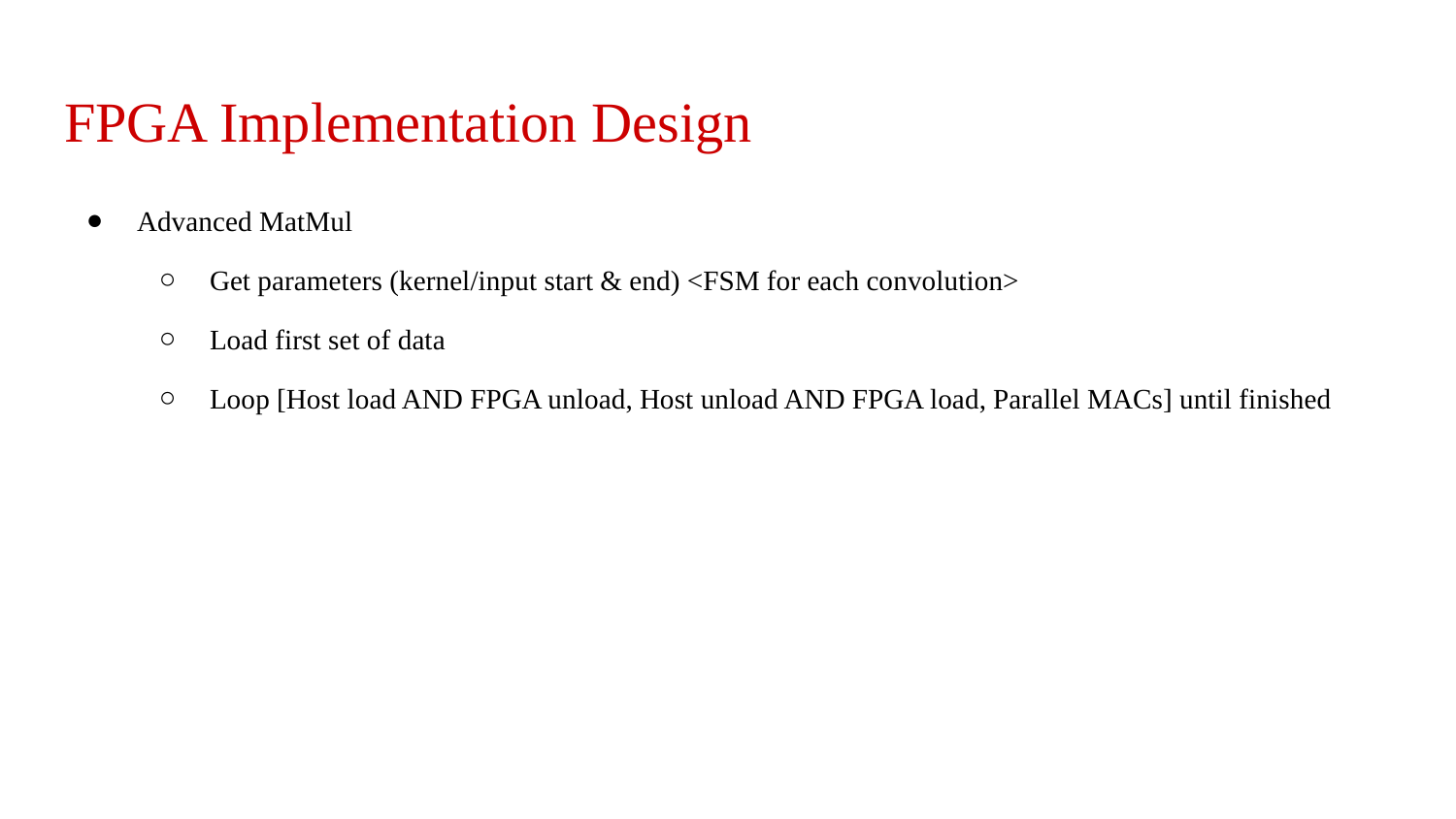

# FPGA Implementation Design
Advanced MatMul
Get parameters (kernel/input start & end) <FSM for each convolution>
Load first set of data
Loop [Host load AND FPGA unload, Host unload AND FPGA load, Parallel MACs] until finished